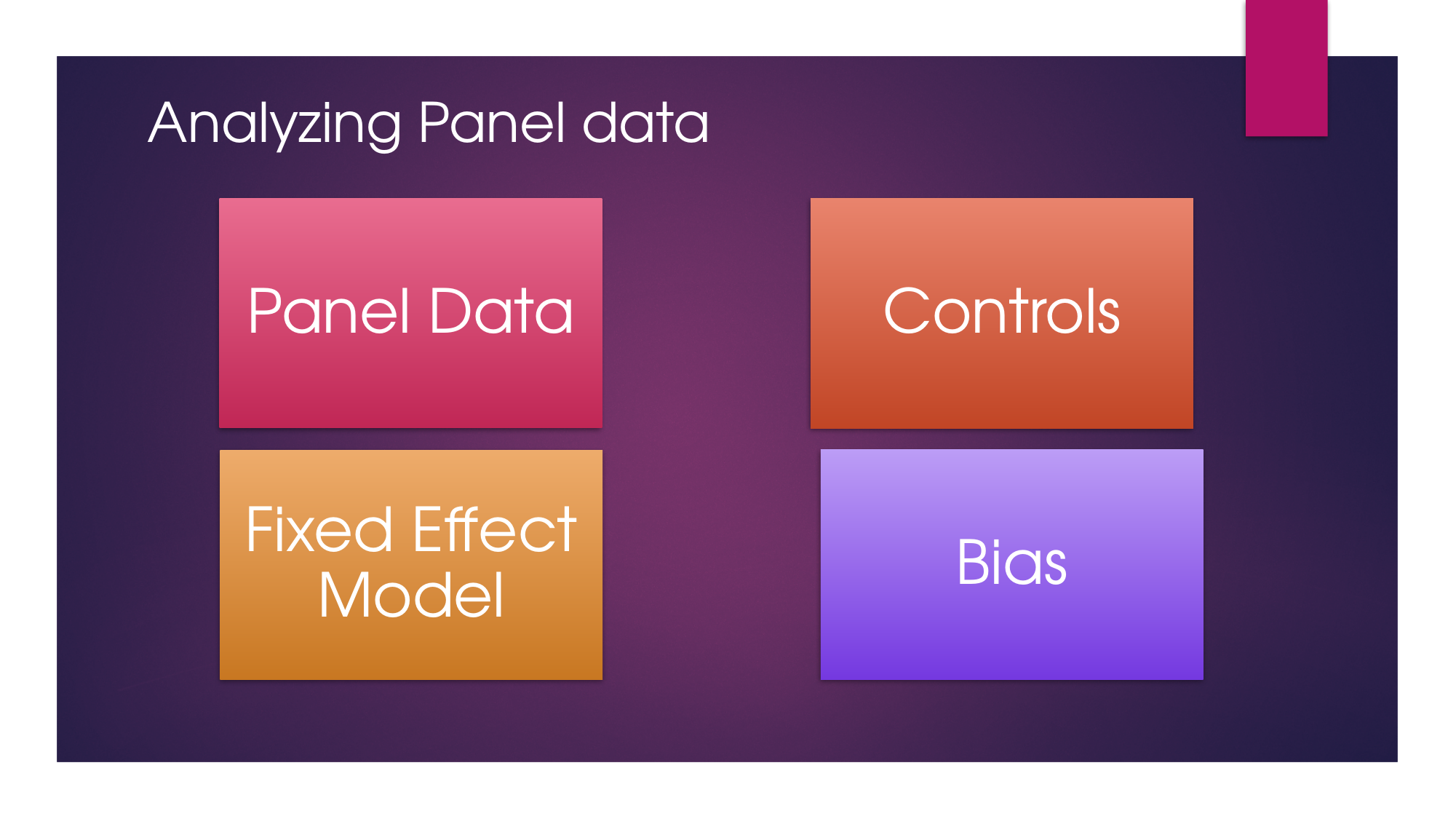

# Analyzing Panel data
Panel Data
Controls
Fixed Effect Model
Bias